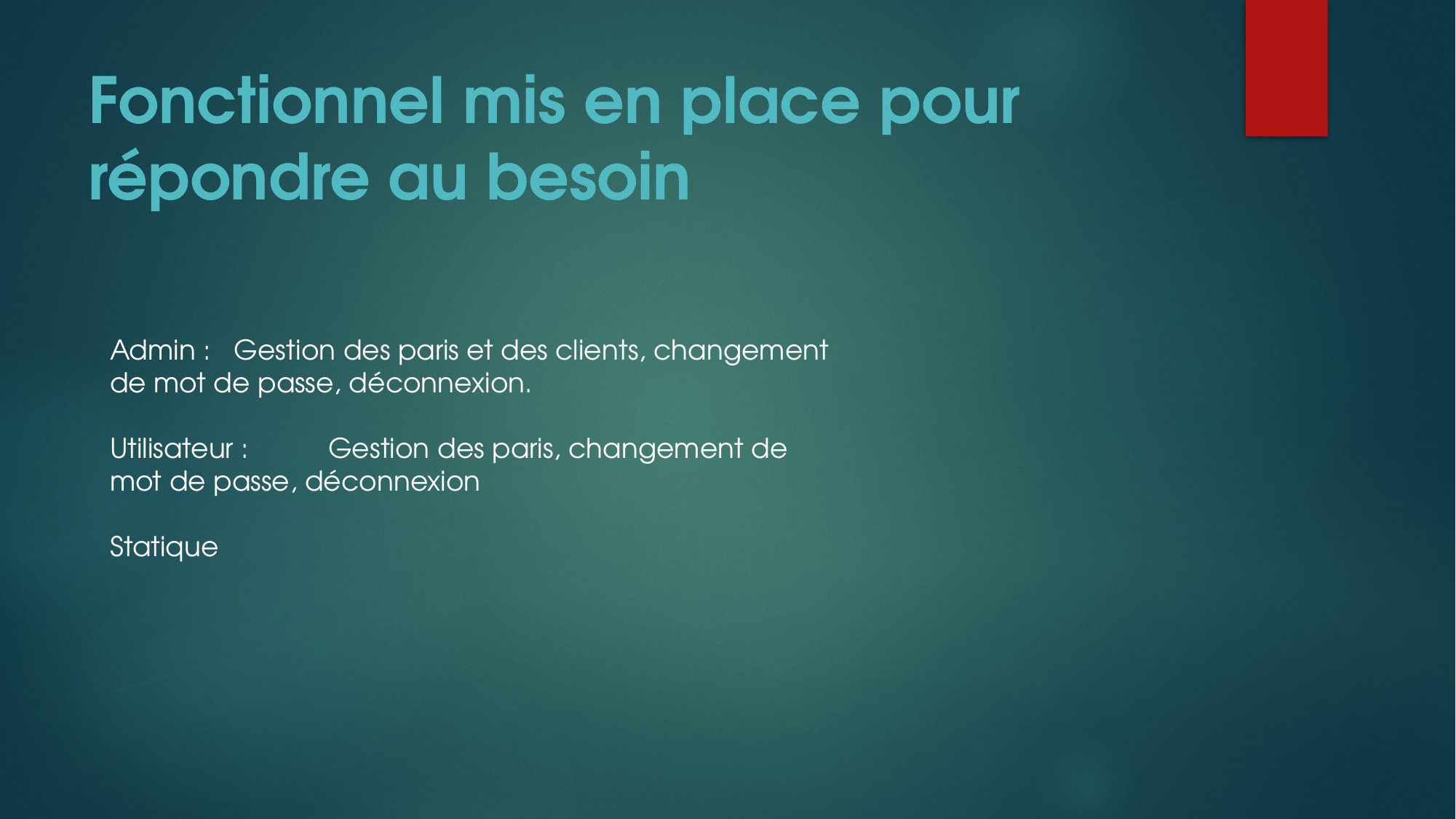

# Fonctionnel mis en place pour répondre au besoin
Admin :   Gestion des paris et des clients, changement de mot de passe, déconnexion.

Utilisateur :	Gestion des paris, changement de mot de passe, déconnexion

Statique